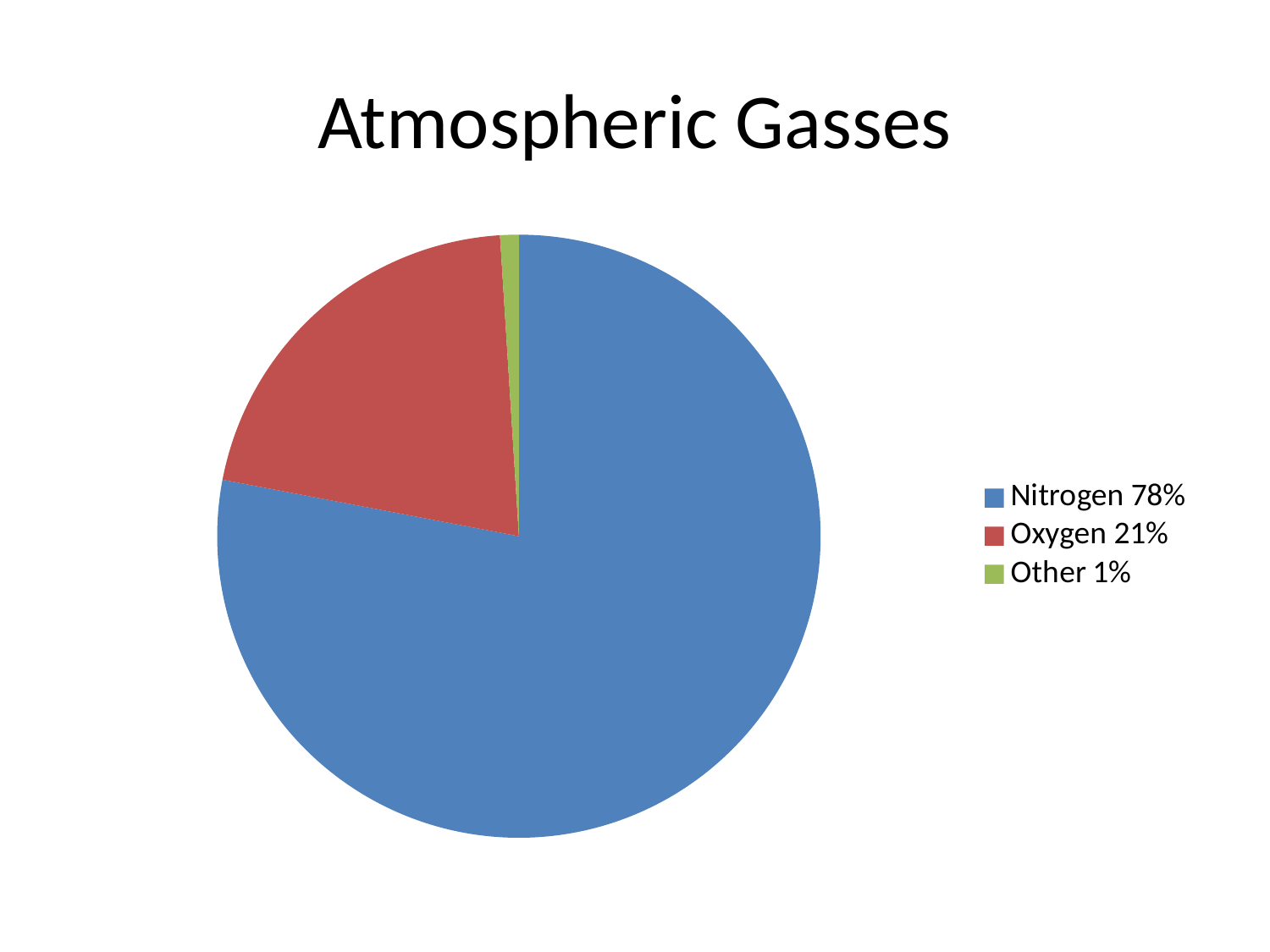

# Atmospheric Gasses

### Chart:

| Category | Column1 |
|---|---|
| Nitrogen 78% | 0.78 |
| Oxygen 21% | 0.21 |
| Other 1% | 0.01 |